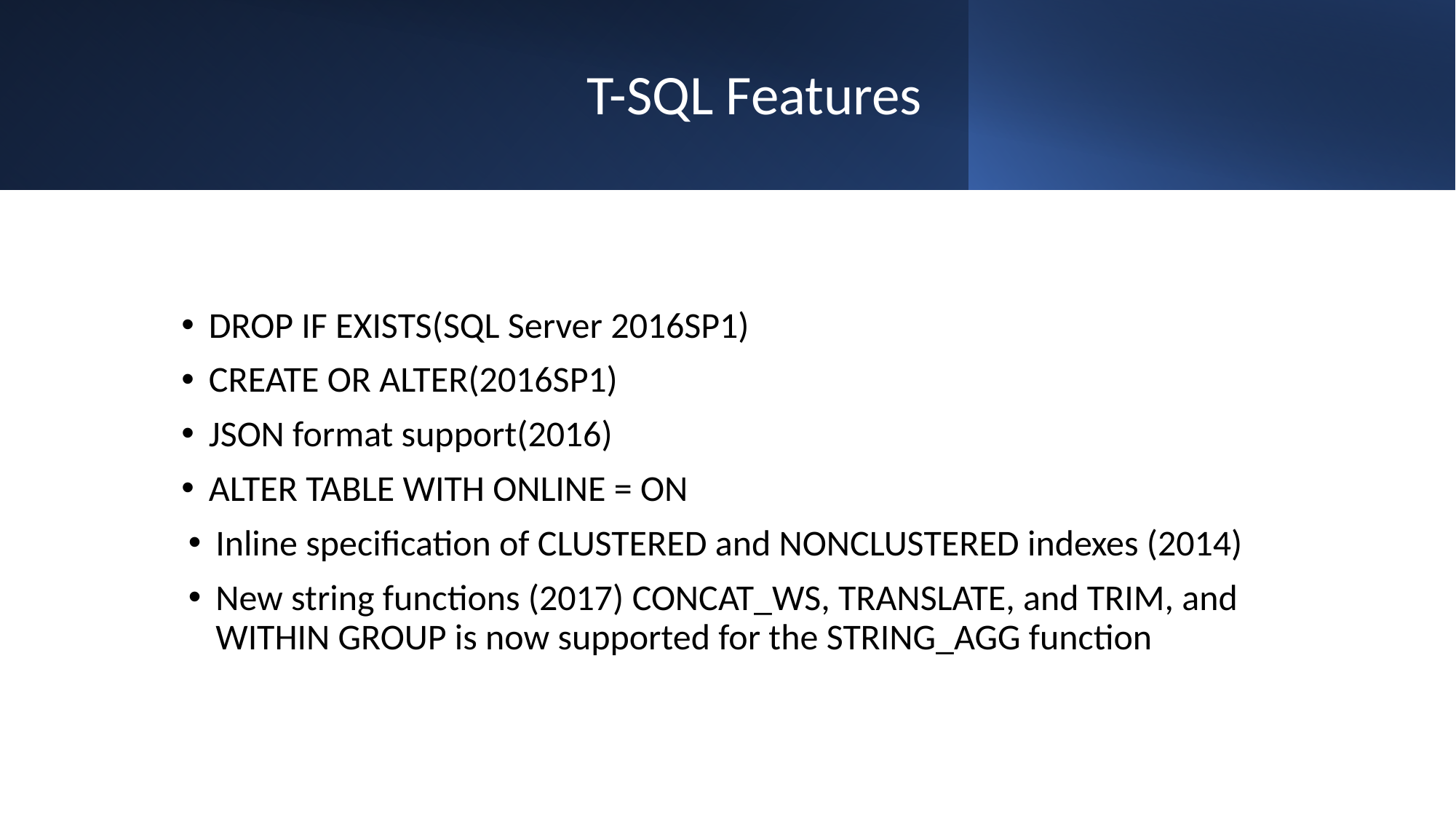

# T-SQL Features

DROP IF EXISTS(SQL Server 2016SP1)
CREATE OR ALTER(2016SP1)
JSON format support(2016)
ALTER TABLE WITH ONLINE = ON
Inline specification of CLUSTERED and NONCLUSTERED indexes (2014)
New string functions (2017) CONCAT_WS, TRANSLATE, and TRIM, and WITHIN GROUP is now supported for the STRING_AGG function